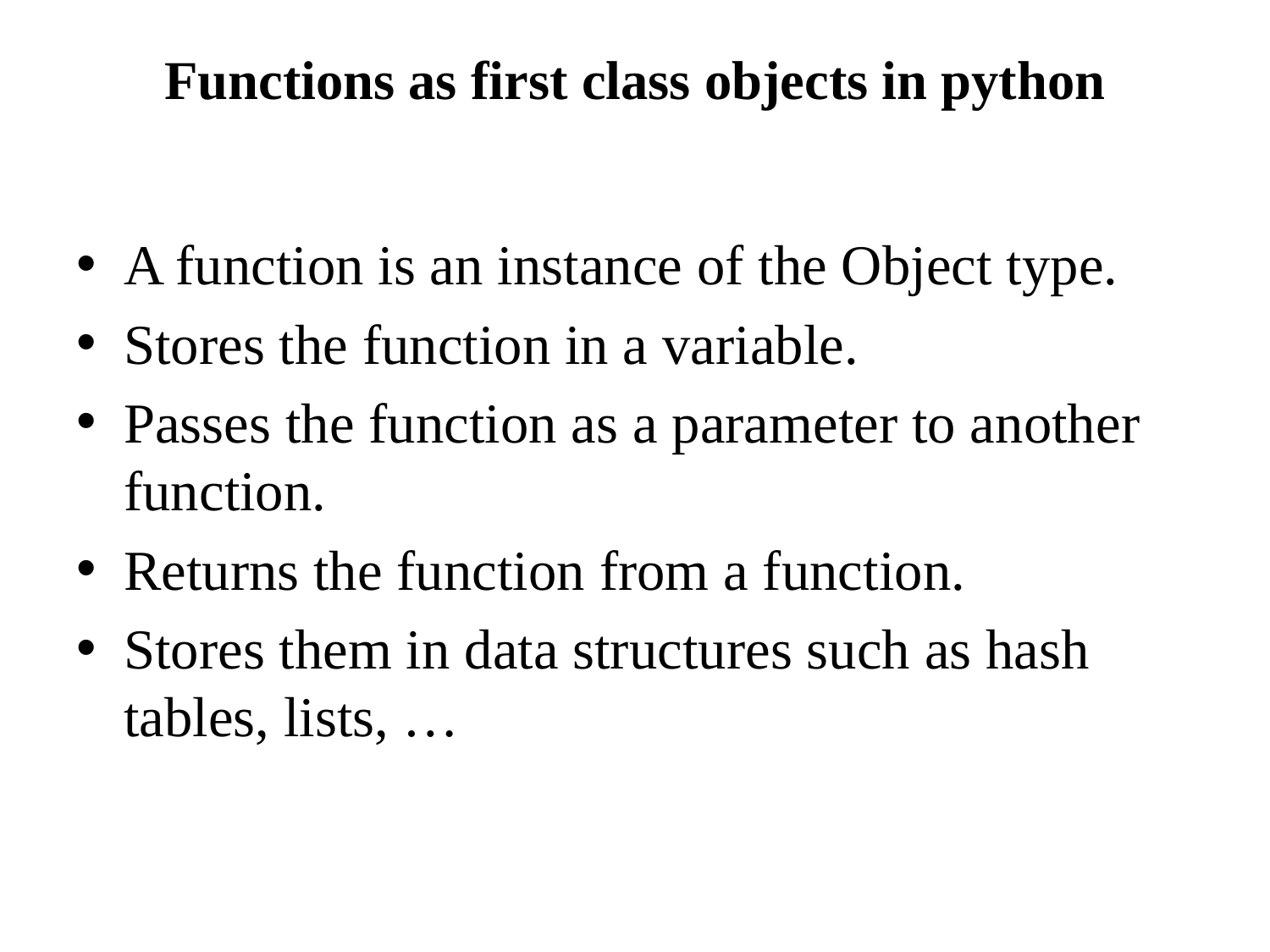

# Functions as first class objects in python
A function is an instance of the Object type.
Stores the function in a variable.
Passes the function as a parameter to another function.
Returns the function from a function.
Stores them in data structures such as hash tables, lists, …